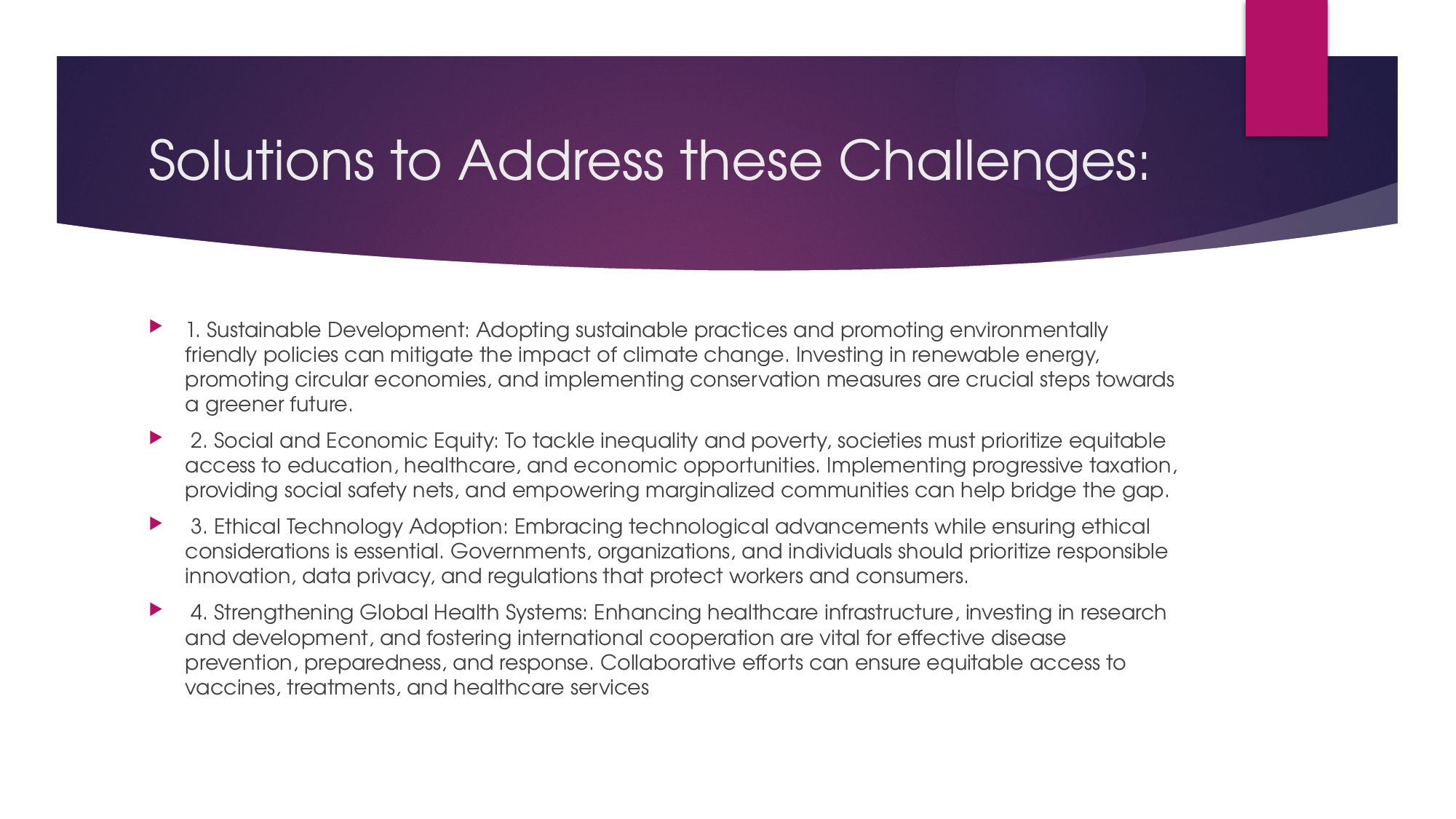

# Solutions to Address these Challenges:
1. Sustainable Development: Adopting sustainable practices and promoting environmentally friendly policies can mitigate the impact of climate change. Investing in renewable energy, promoting circular economies, and implementing conservation measures are crucial steps towards a greener future.
 2. Social and Economic Equity: To tackle inequality and poverty, societies must prioritize equitable access to education, healthcare, and economic opportunities. Implementing progressive taxation, providing social safety nets, and empowering marginalized communities can help bridge the gap.
 3. Ethical Technology Adoption: Embracing technological advancements while ensuring ethical considerations is essential. Governments, organizations, and individuals should prioritize responsible innovation, data privacy, and regulations that protect workers and consumers.
 4. Strengthening Global Health Systems: Enhancing healthcare infrastructure, investing in research and development, and fostering international cooperation are vital for effective disease prevention, preparedness, and response. Collaborative efforts can ensure equitable access to vaccines, treatments, and healthcare services